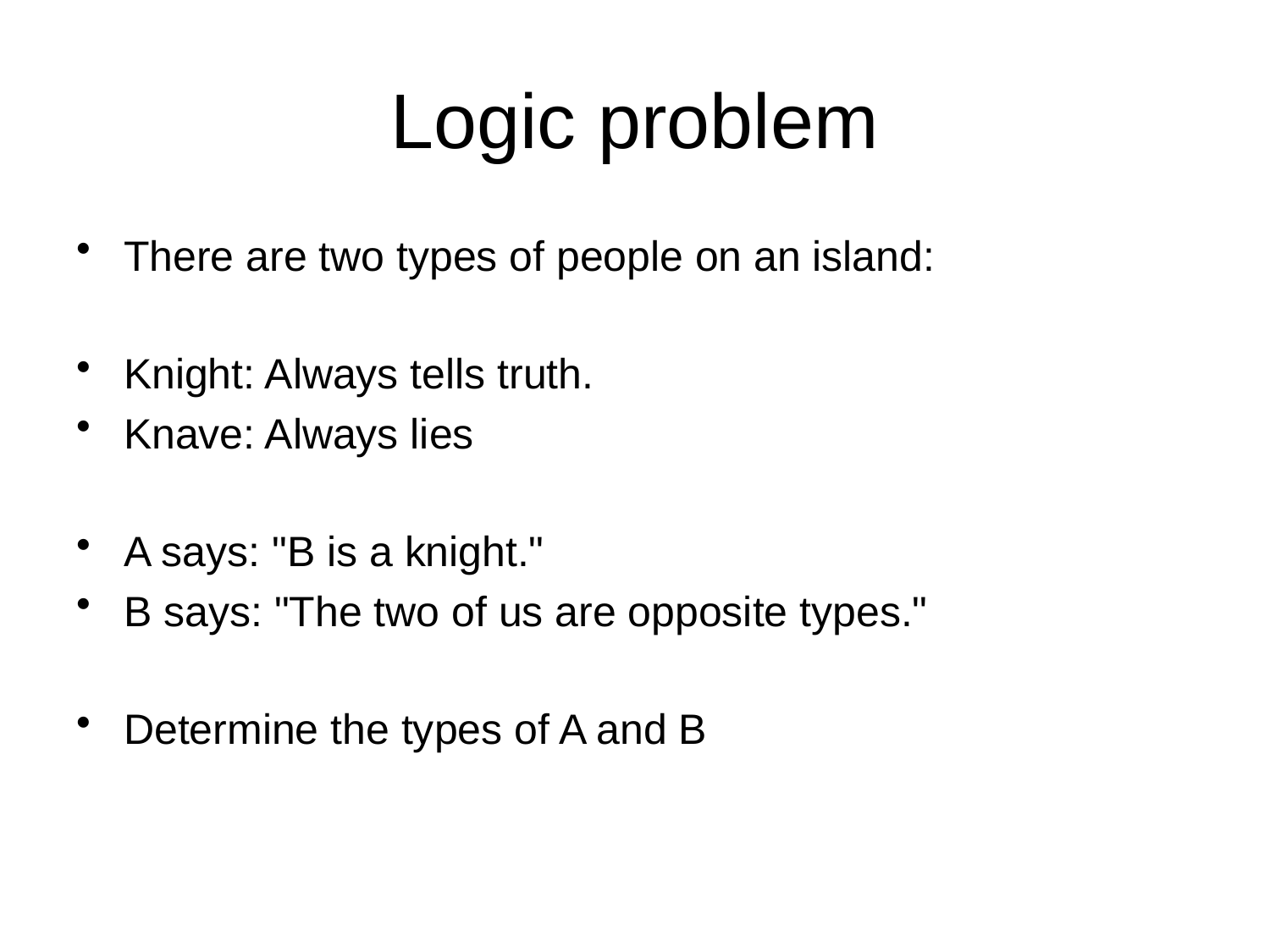

# Logic problem
There are two types of people on an island:

Knight: Always tells truth.
Knave: Always lies

A says: "B is a knight."
B says: "The two of us are opposite types."

Determine the types of A and B